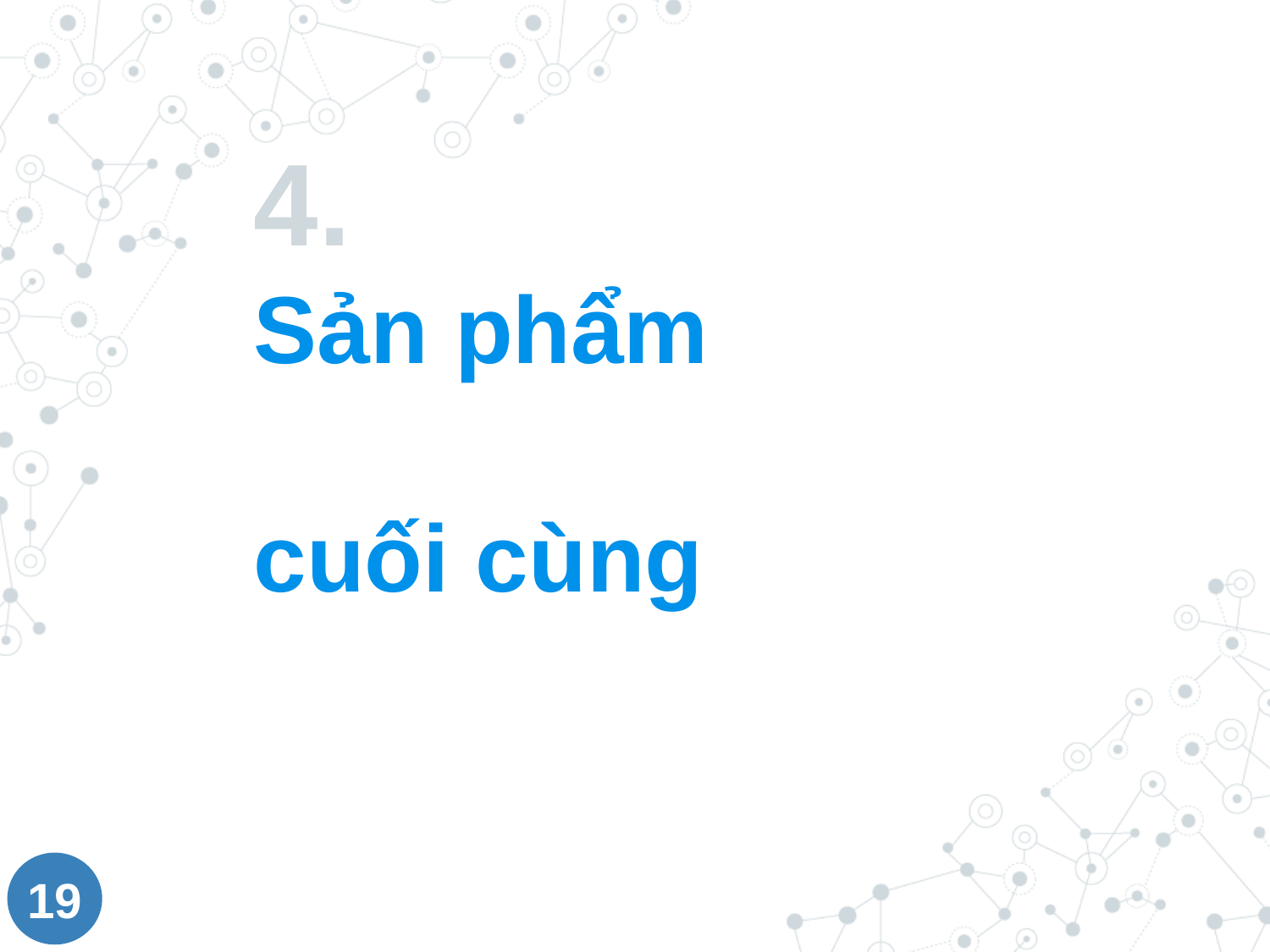

# 4.
Sản phẩm
cuối cùng
19